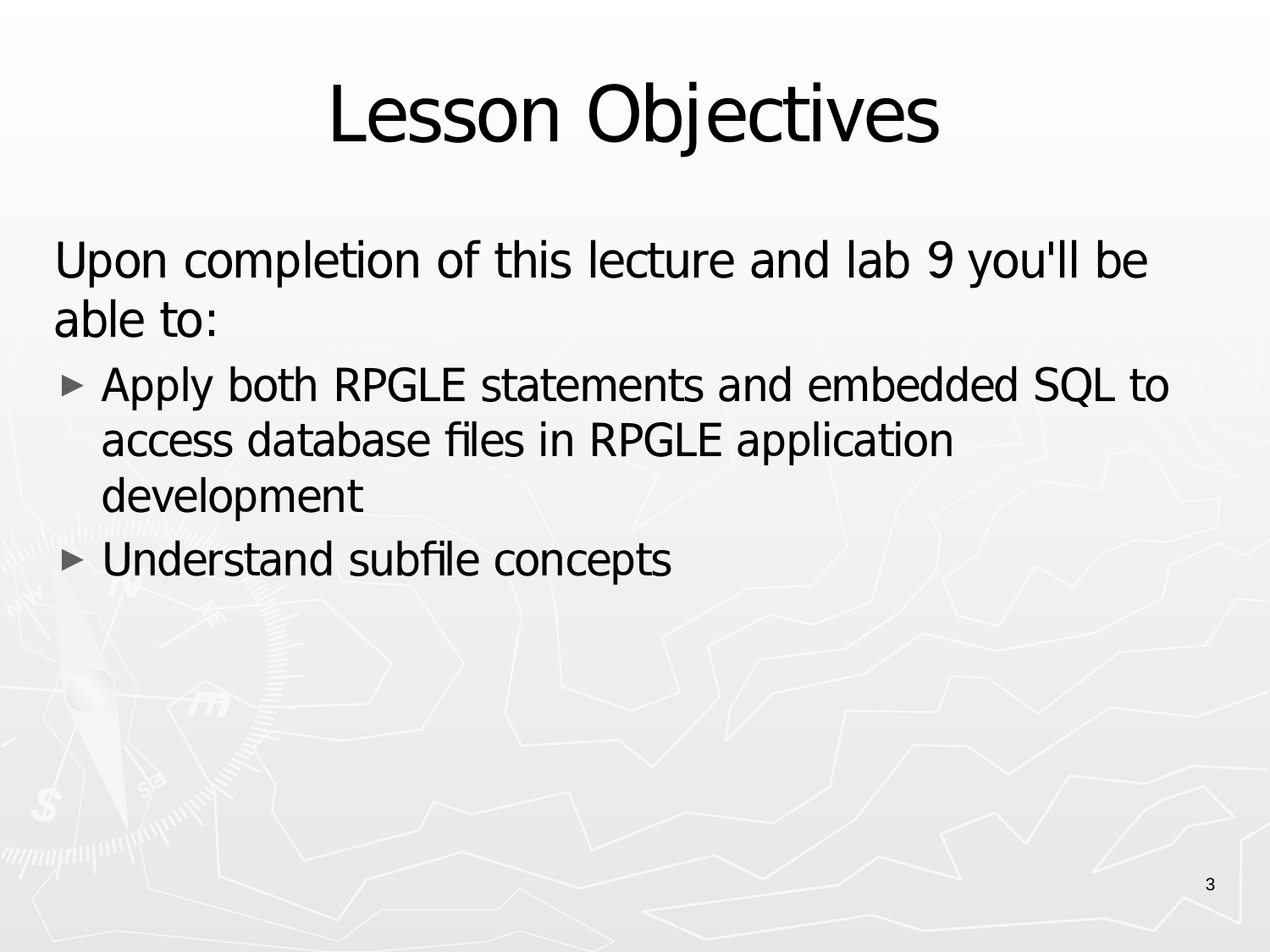

# Lesson Objectives
Upon completion of this lecture and lab 9 you'll be able to:
Apply both RPGLE statements and embedded SQL to access database files in RPGLE application development
Understand subfile concepts

3